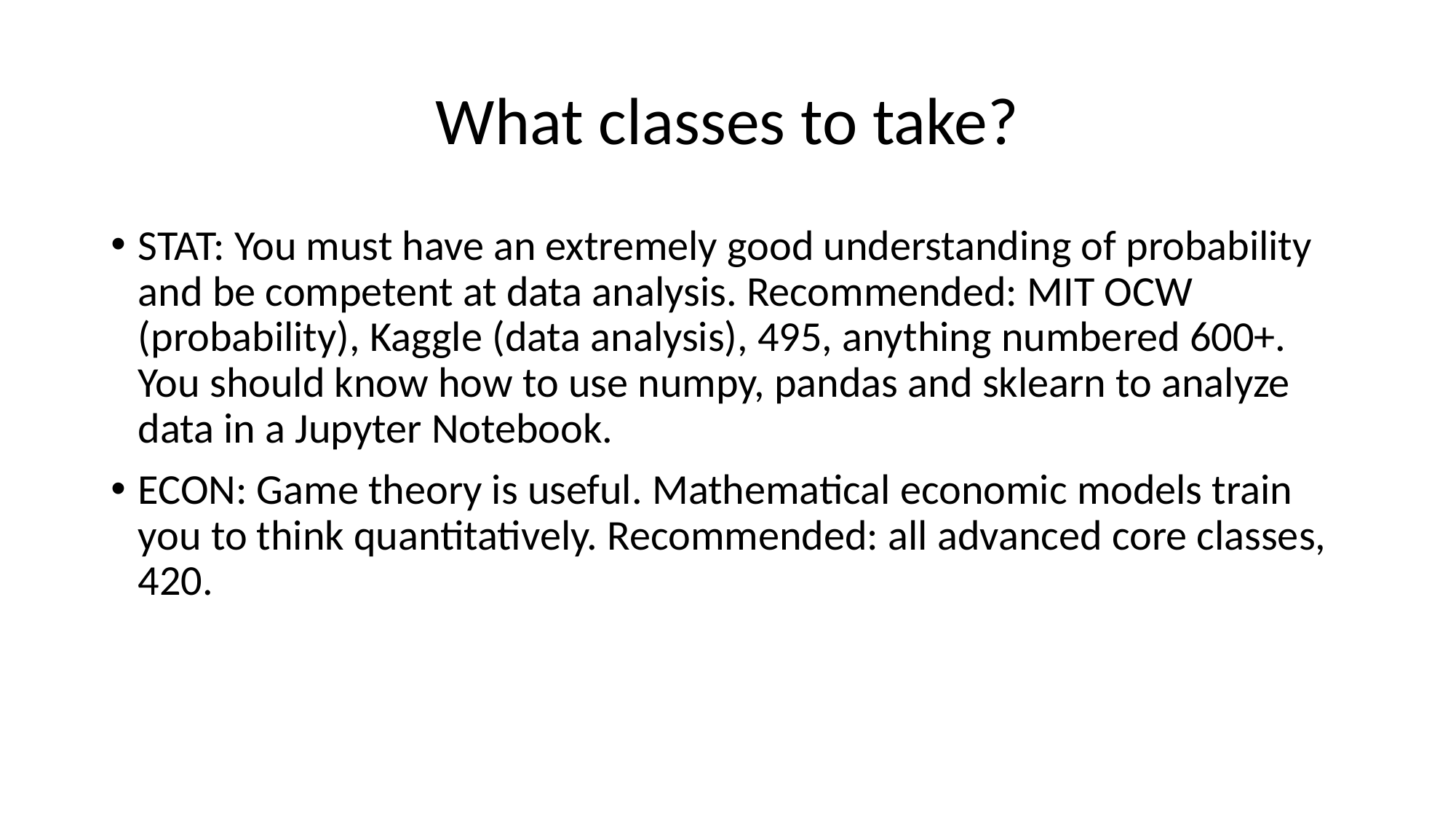

# What classes to take?
STAT: You must have an extremely good understanding of probability and be competent at data analysis. Recommended: MIT OCW (probability), Kaggle (data analysis), 495, anything numbered 600+. You should know how to use numpy, pandas and sklearn to analyze data in a Jupyter Notebook.
ECON: Game theory is useful. Mathematical economic models train you to think quantitatively. Recommended: all advanced core classes, 420.